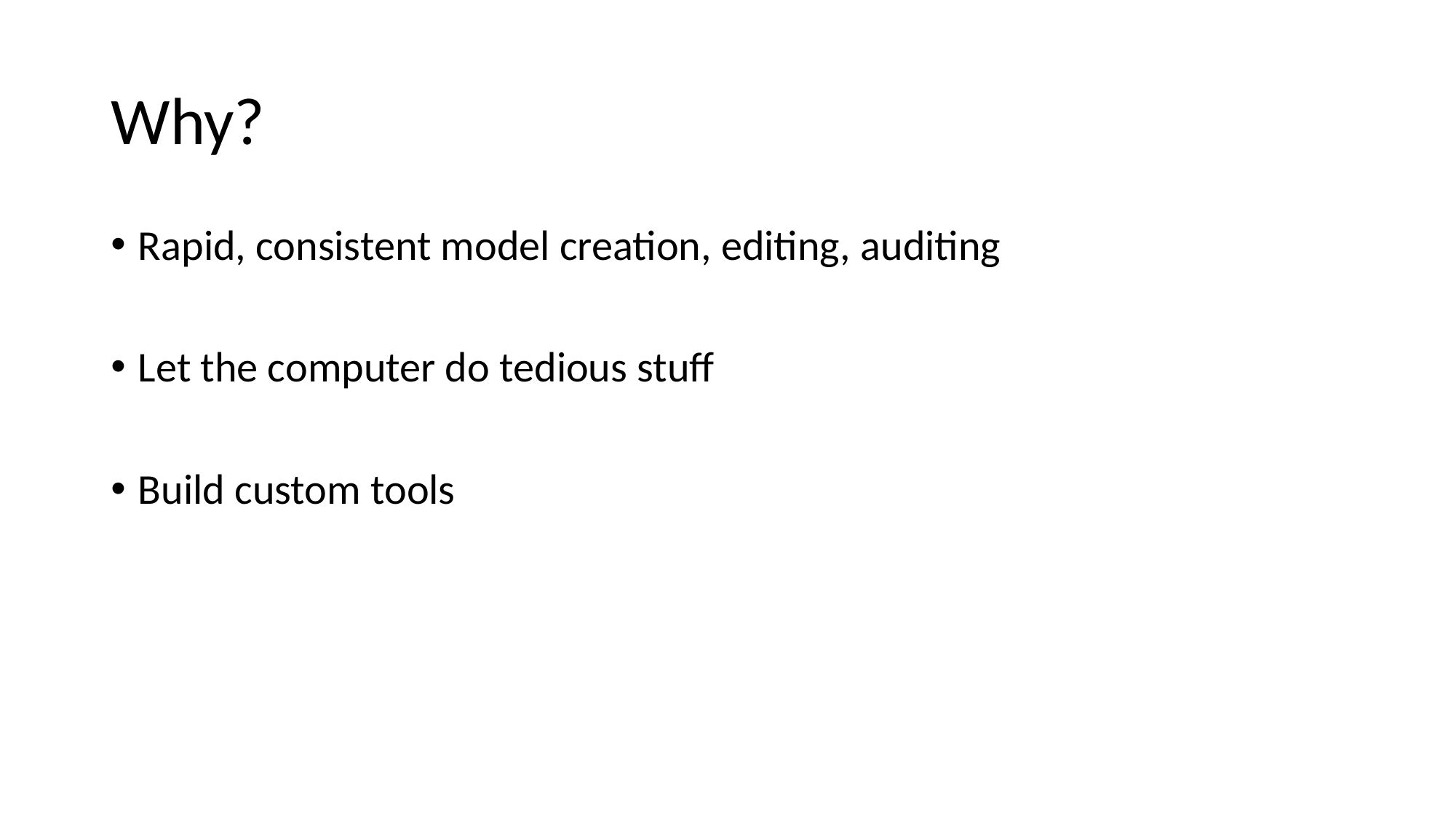

# Why?
Rapid, consistent model creation, editing, auditing

Let the computer do tedious stuff

Build custom tools